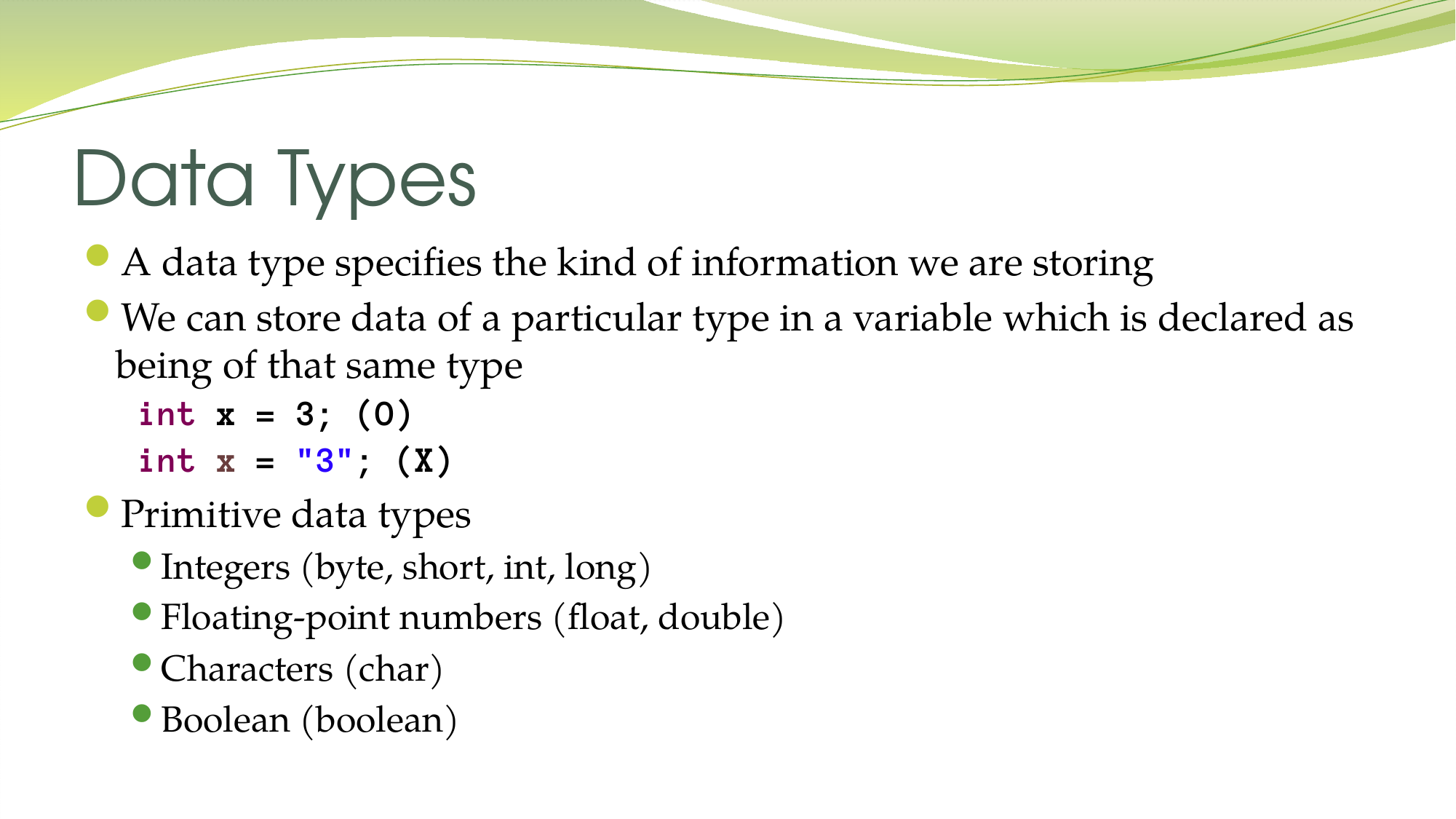

# Data Types
A data type specifies the kind of information we are storing
We can store data of a particular type in a variable which is declared as being of that same type
int x = 3; (O)
int x = "3"; (X)
Primitive data types
Integers (byte, short, int, long)
Floating-point numbers (float, double)
Characters (char)
Boolean (boolean)